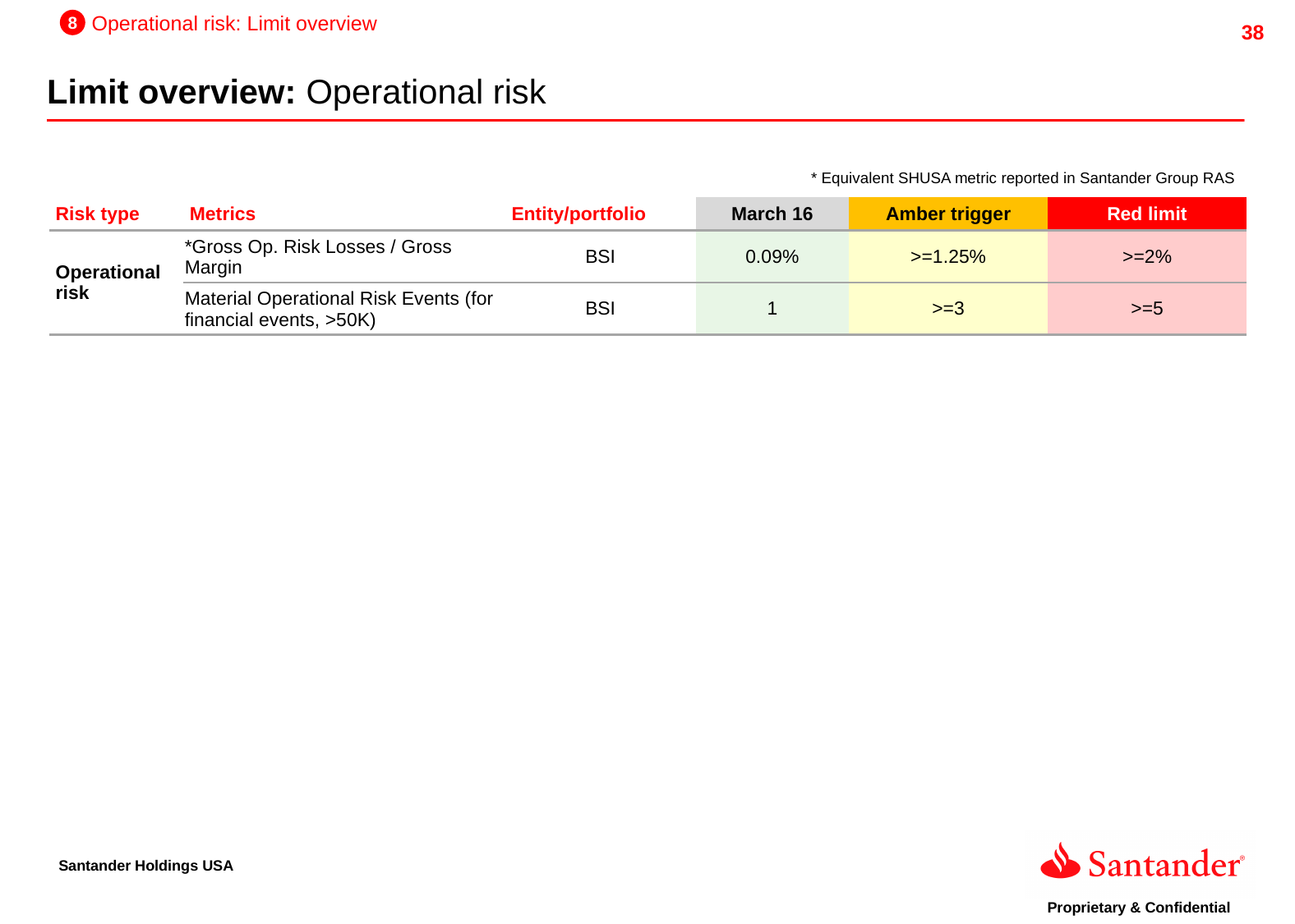

8
Operational risk: Limit overview
Limit overview: Operational risk
* Equivalent SHUSA metric reported in Santander Group RAS
| Risk type | Metrics | Entity/portfolio | March 16 | Amber trigger | Red limit |
| --- | --- | --- | --- | --- | --- |
| Operational risk | \*Gross Op. Risk Losses / Gross Margin | BSI | 0.09% | >=1.25% | >=2% |
|  | Material Operational Risk Events (for financial events, >50K) | BSI | 1 | >=3 | >=5 |